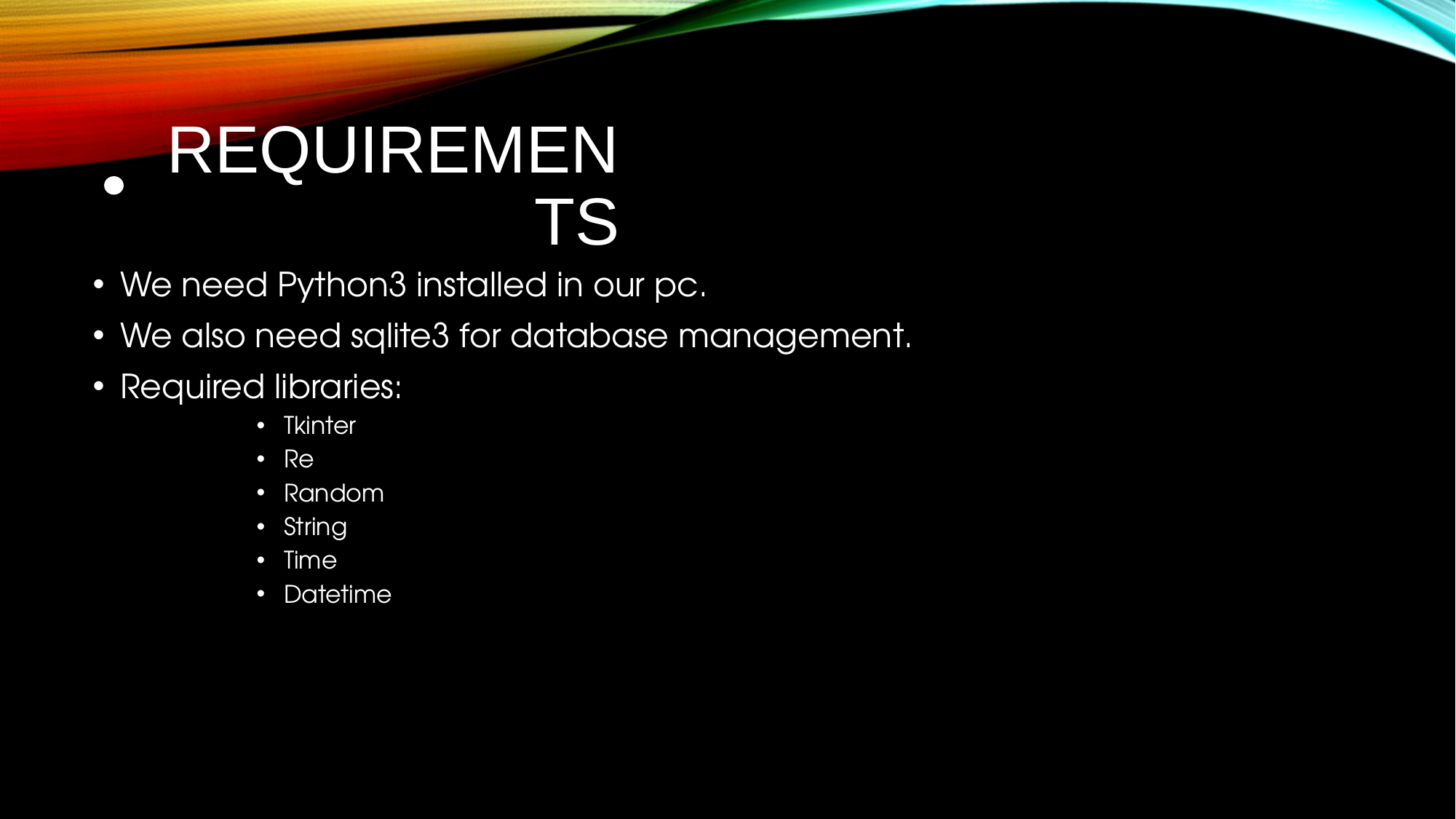

# Requirements

We need Python3 installed in our pc.
We also need sqlite3 for database management.
Required libraries:
Tkinter
Re
Random
String
Time
Datetime